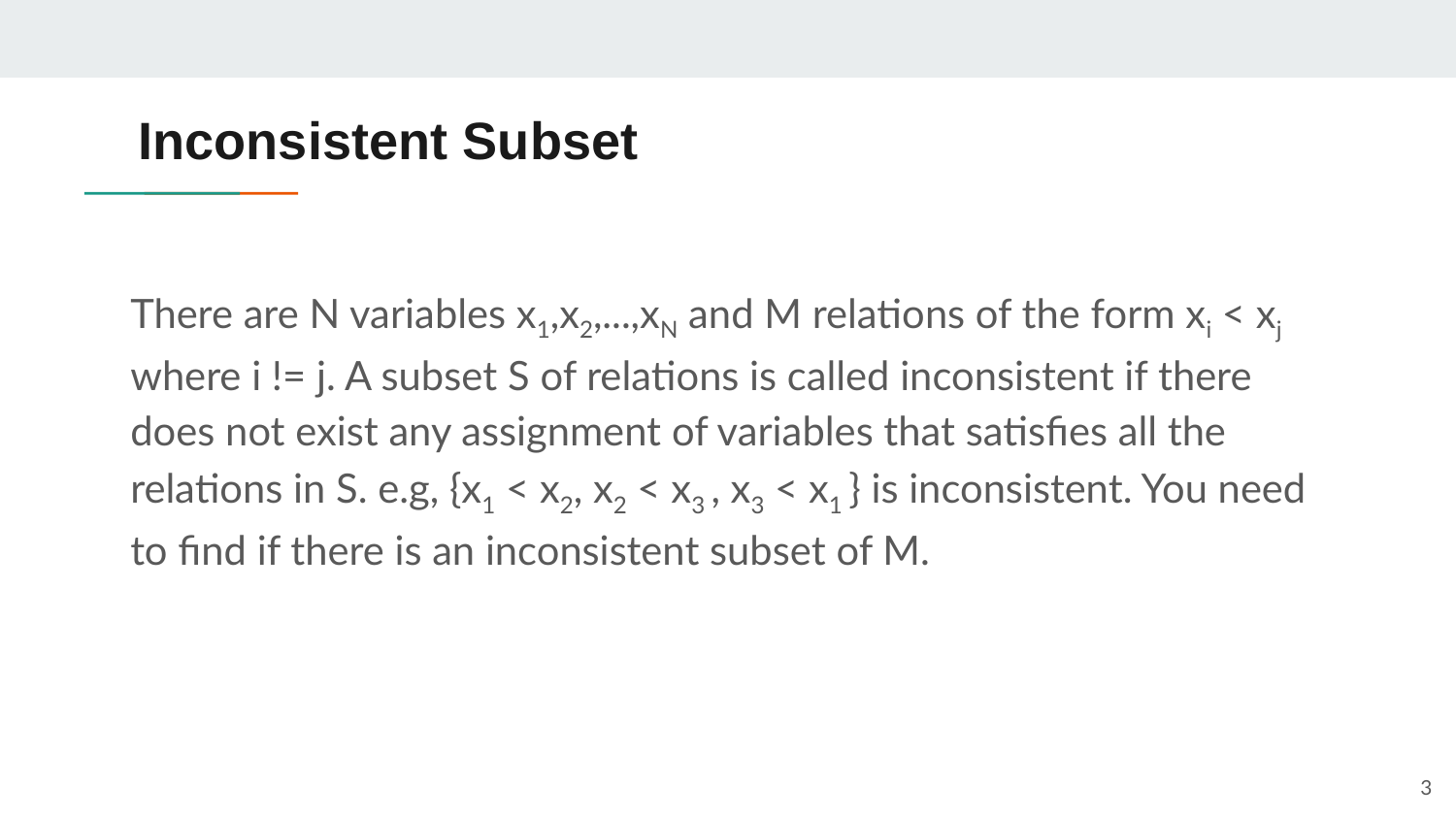

# Inconsistent Subset

There are N variables x1,x2,...,xN and M relations of the form xi < xj where i != j. A subset S of relations is called inconsistent if there does not exist any assignment of variables that satisfies all the relations in S. e.g, {x1 < x2, x2 < x3 , x3 < x1 } is inconsistent. You need to find if there is an inconsistent subset of M.
3